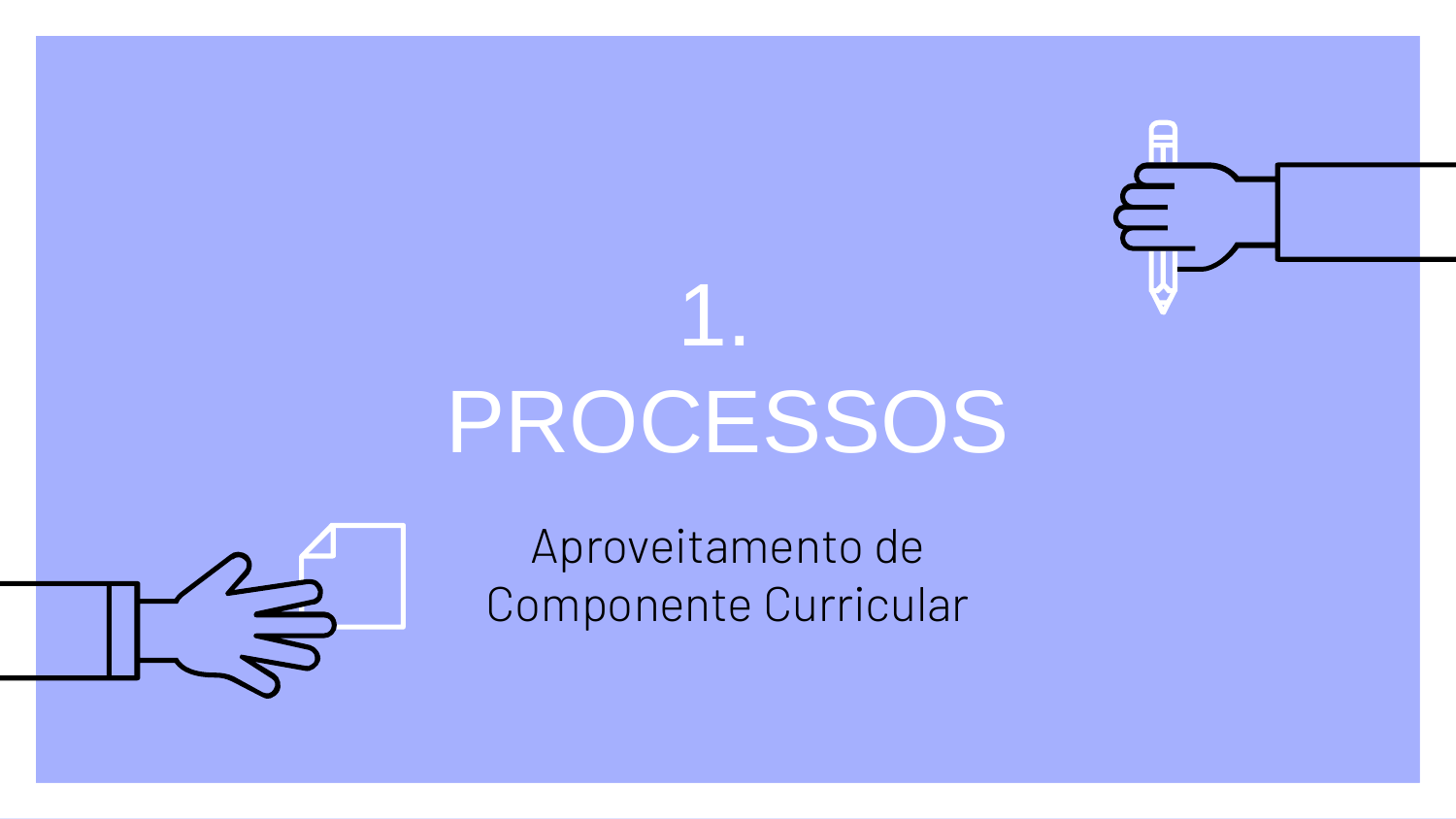

# 1.  PROCESSOS
Aproveitamento de Componente Curricular